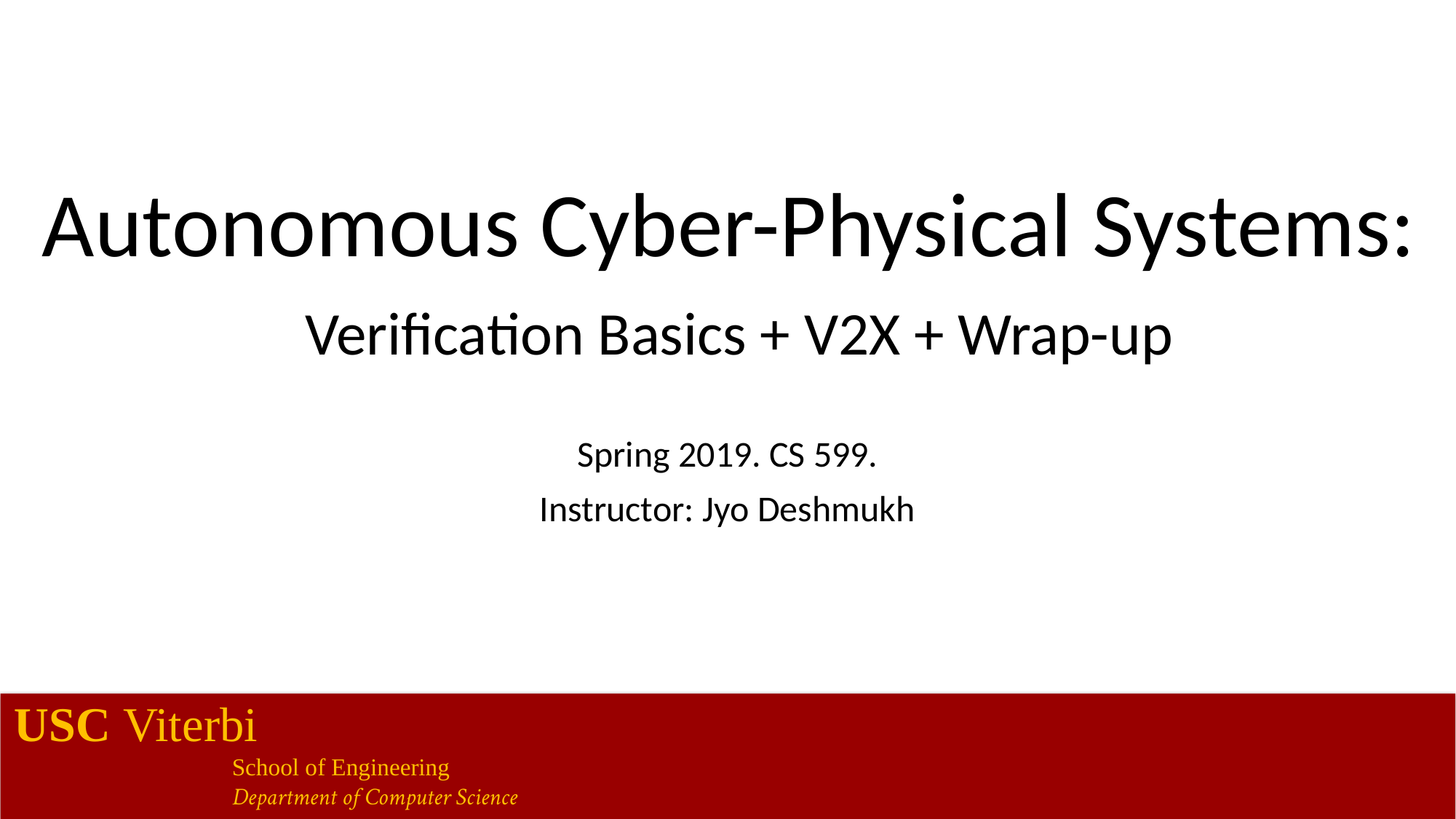

# Autonomous Cyber-Physical Systems: Verification Basics + V2X + Wrap-up
Spring 2019. CS 599.
Instructor: Jyo Deshmukh